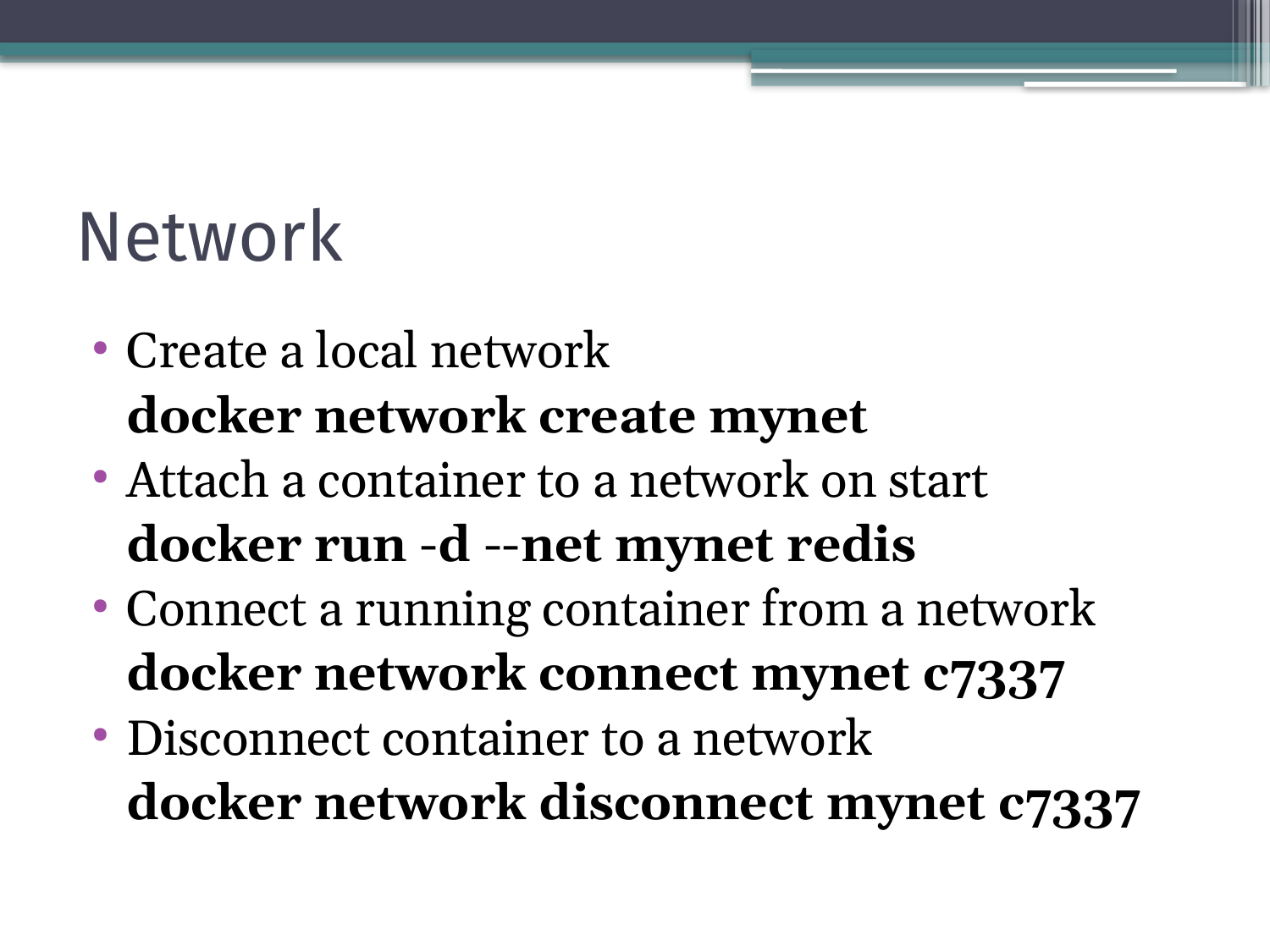

# Network
Create a local network
	docker network create mynet
Attach a container to a network on start
	docker run -d --net mynet redis
Connect a running container from a network
	docker network connect mynet c7337
Disconnect container to a network
	docker network disconnect mynet c7337